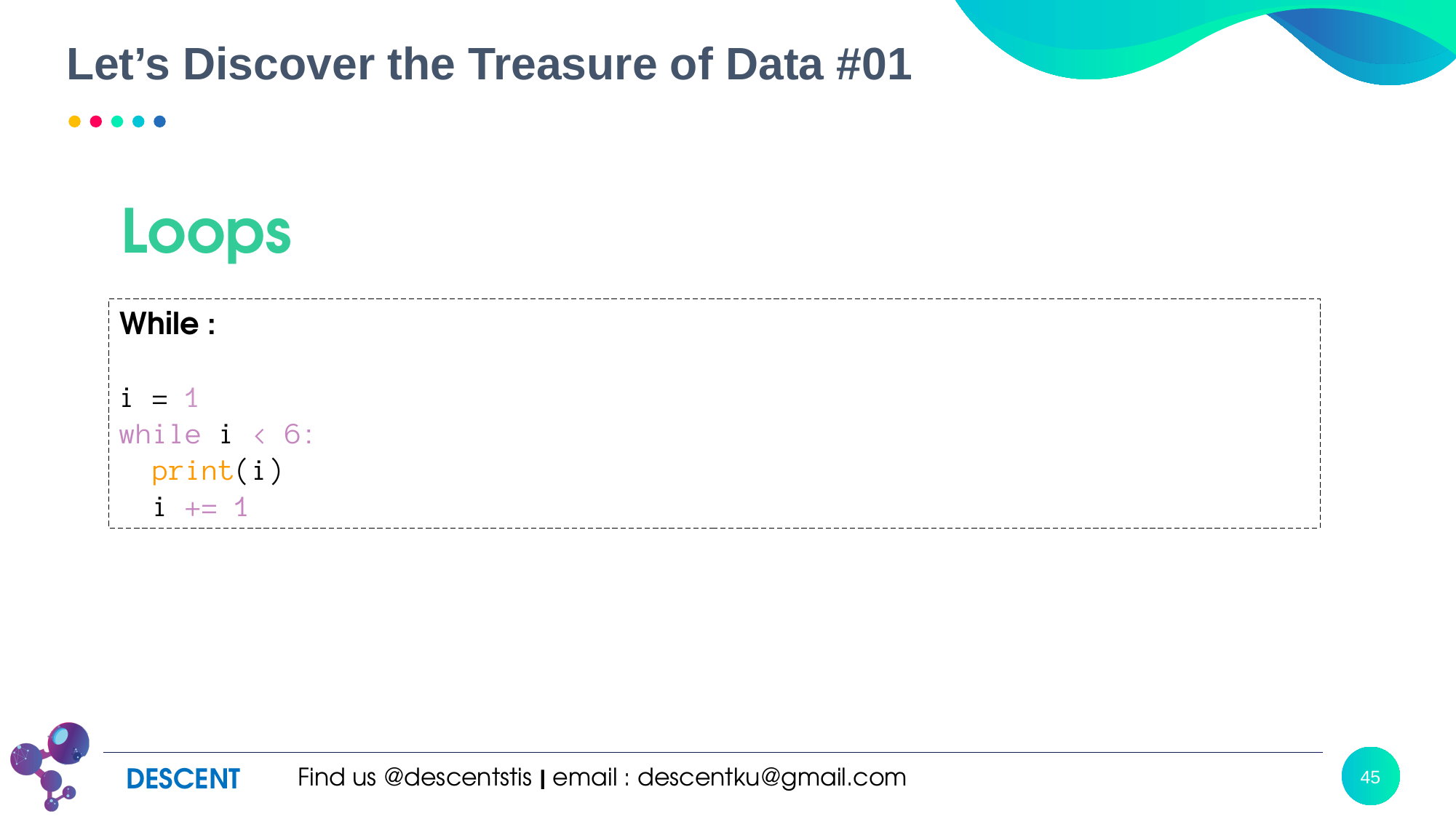

# Let’s Discover the Treasure of Data #01
Loops
While :

i = 1
while i < 6:
  print(i)
  i += 1
45